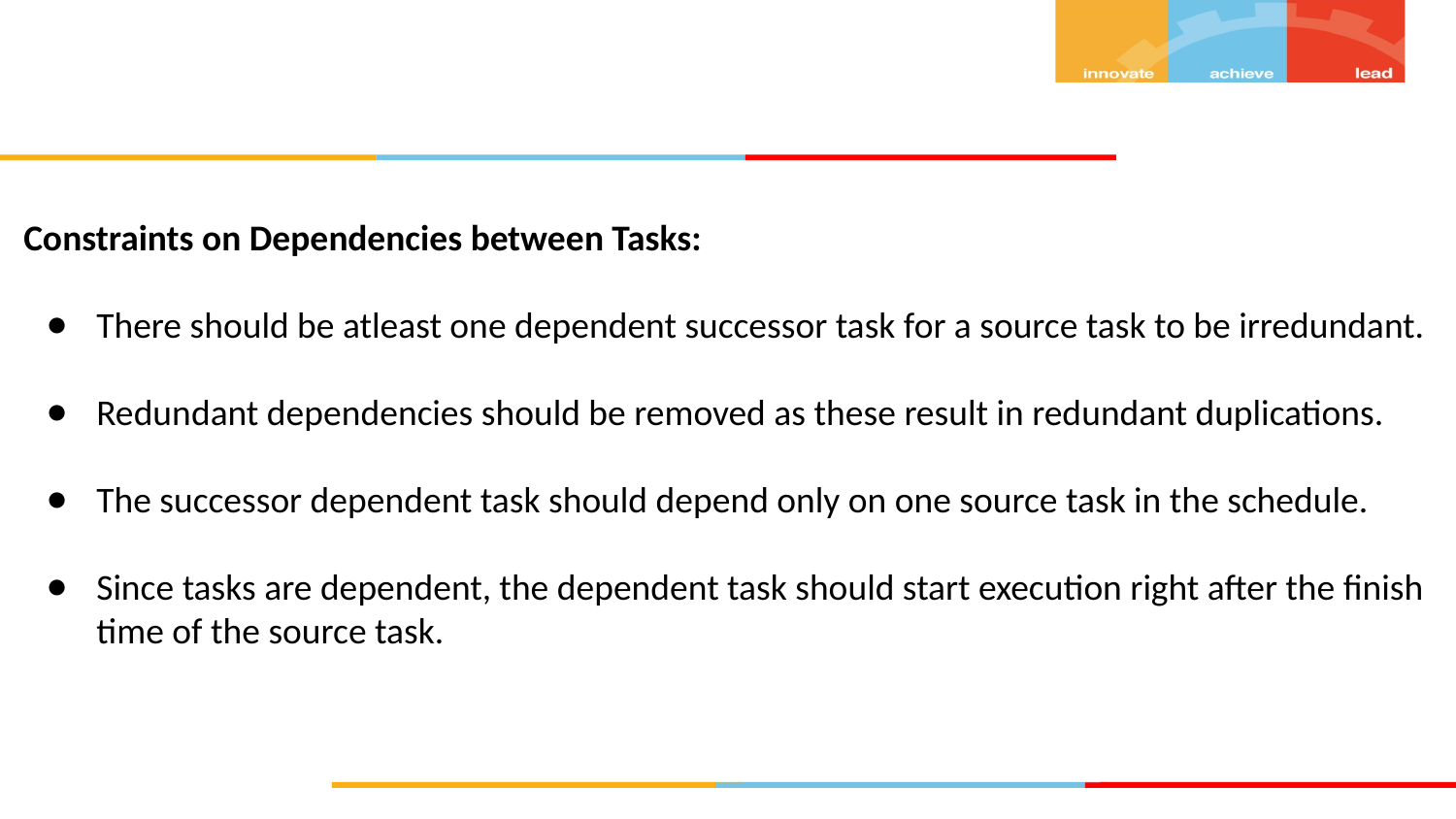

Constraints on Dependencies between Tasks:

There should be atleast one dependent successor task for a source task to be irredundant.

Redundant dependencies should be removed as these result in redundant duplications.

The successor dependent task should depend only on one source task in the schedule.

Since tasks are dependent, the dependent task should start execution right after the finish time of the source task.